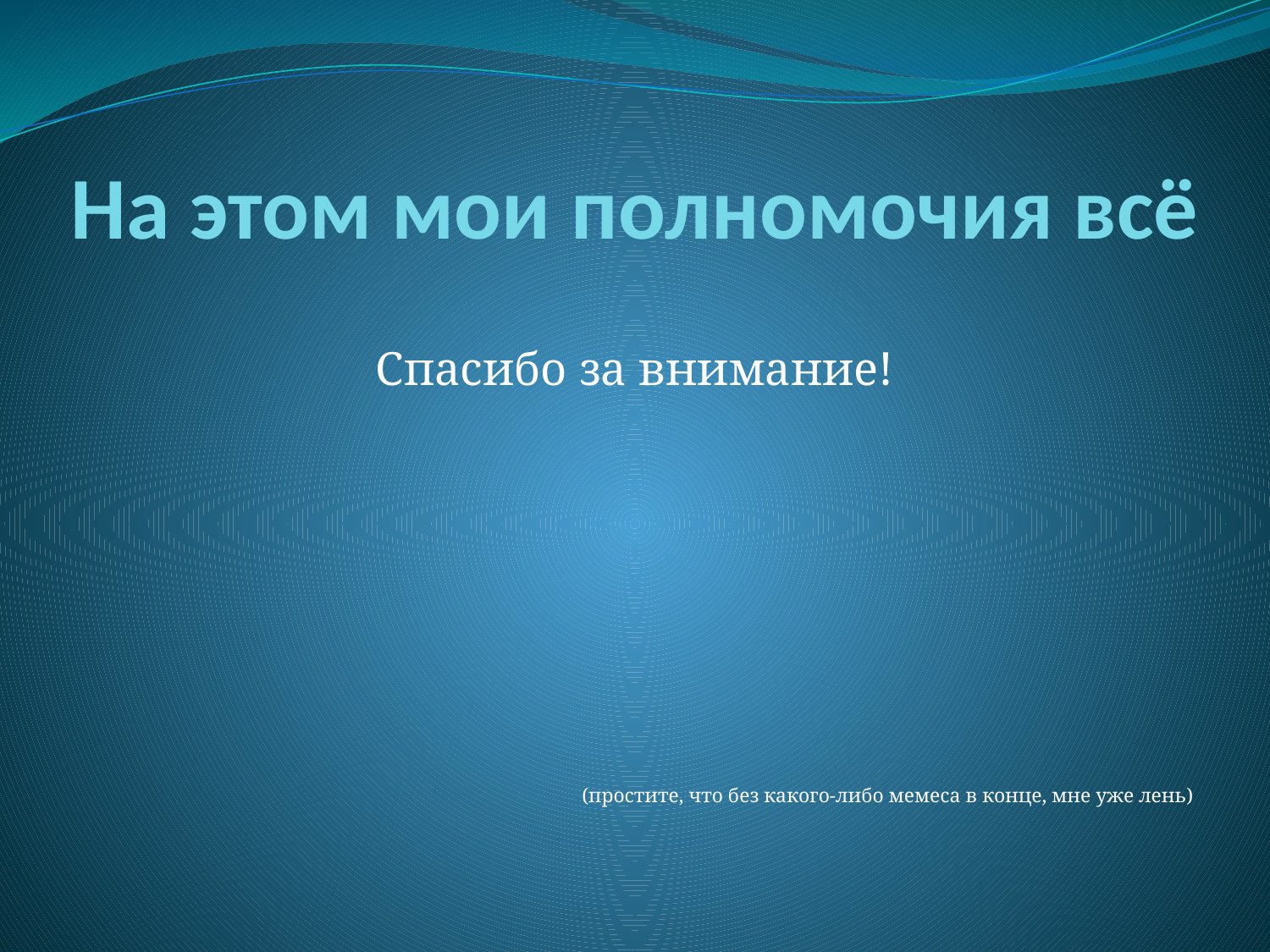

# На этом мои полномочия всё
Спасибо за внимание!

(простите, что без какого-либо мемеса в конце, мне уже лень)